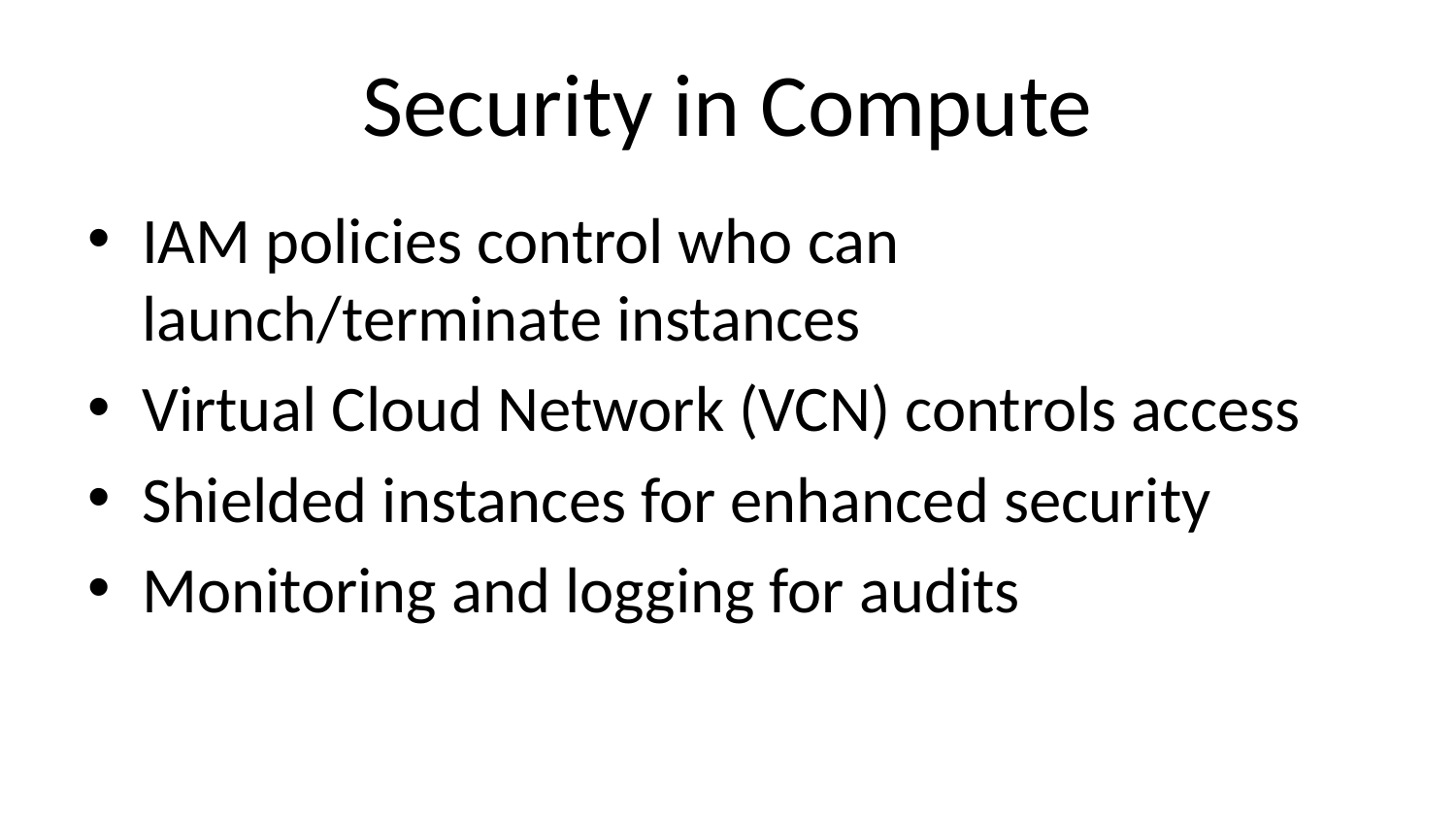

# Security in Compute
IAM policies control who can launch/terminate instances
Virtual Cloud Network (VCN) controls access
Shielded instances for enhanced security
Monitoring and logging for audits